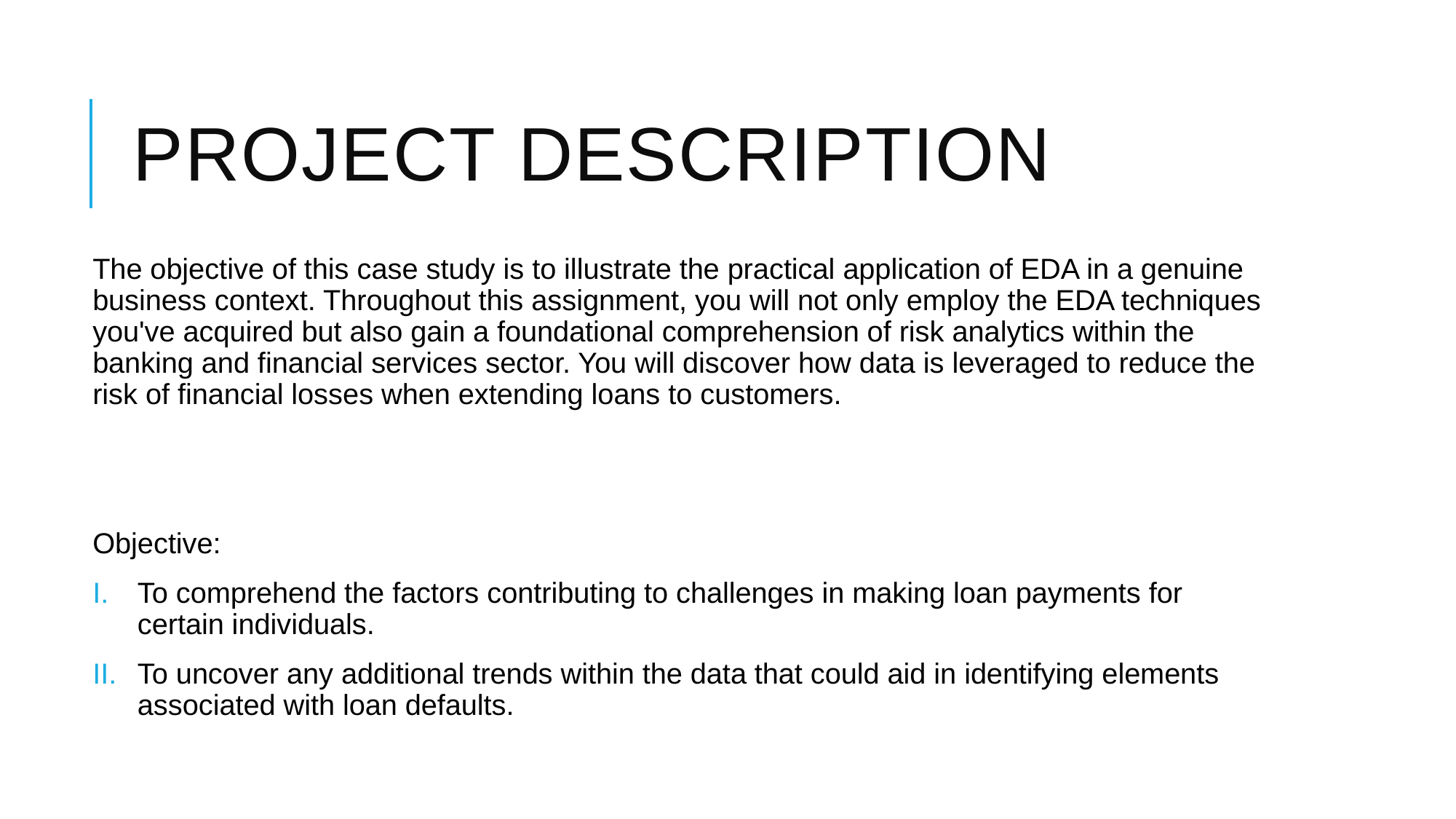

# Project Description
The objective of this case study is to illustrate the practical application of EDA in a genuine business context. Throughout this assignment, you will not only employ the EDA techniques you've acquired but also gain a foundational comprehension of risk analytics within the banking and financial services sector. You will discover how data is leveraged to reduce the risk of financial losses when extending loans to customers.

Objective:
To comprehend the factors contributing to challenges in making loan payments for certain individuals.
To uncover any additional trends within the data that could aid in identifying elements associated with loan defaults.